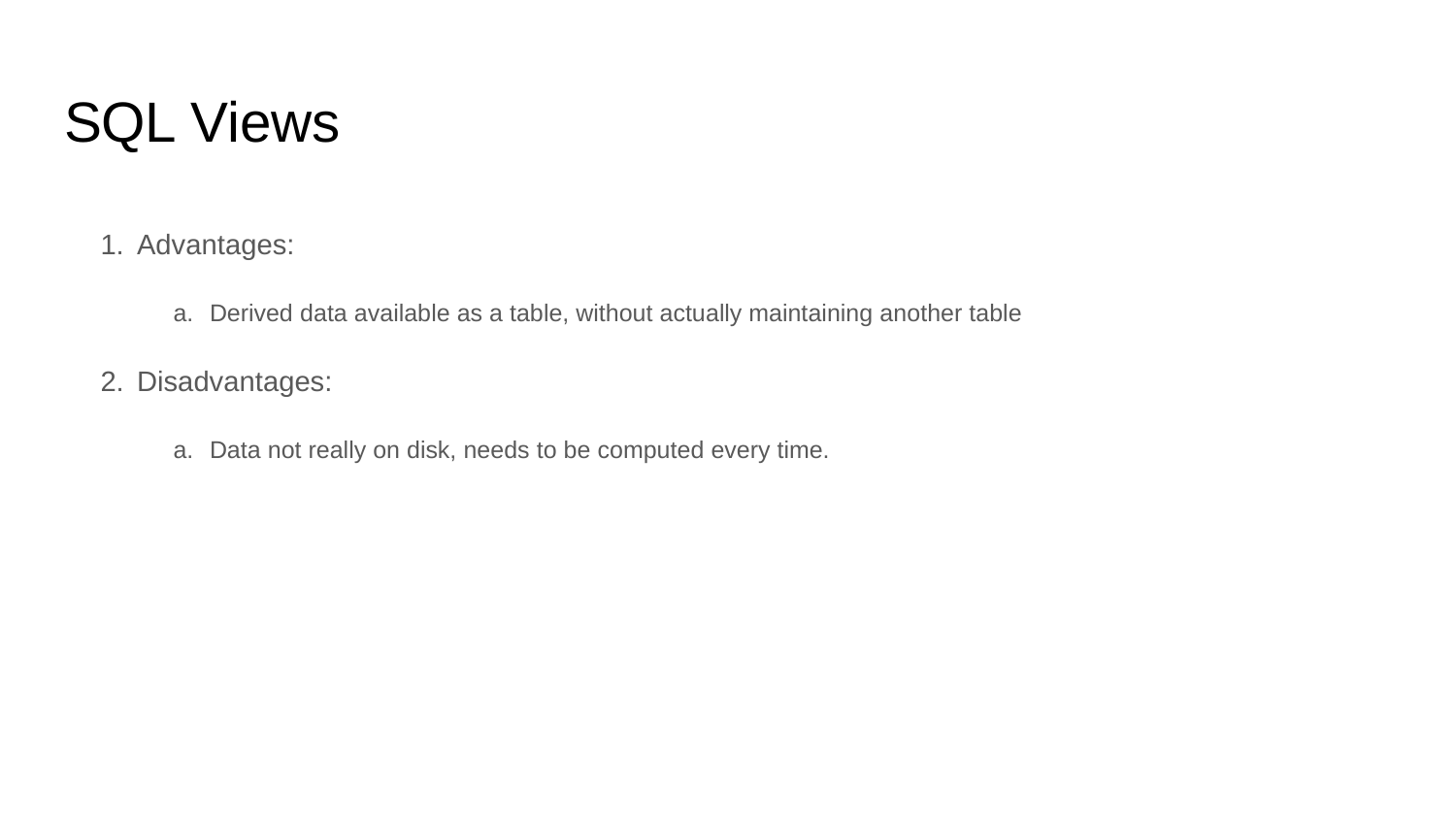

# SQL Views
Advantages:
Derived data available as a table, without actually maintaining another table
Disadvantages:
Data not really on disk, needs to be computed every time.